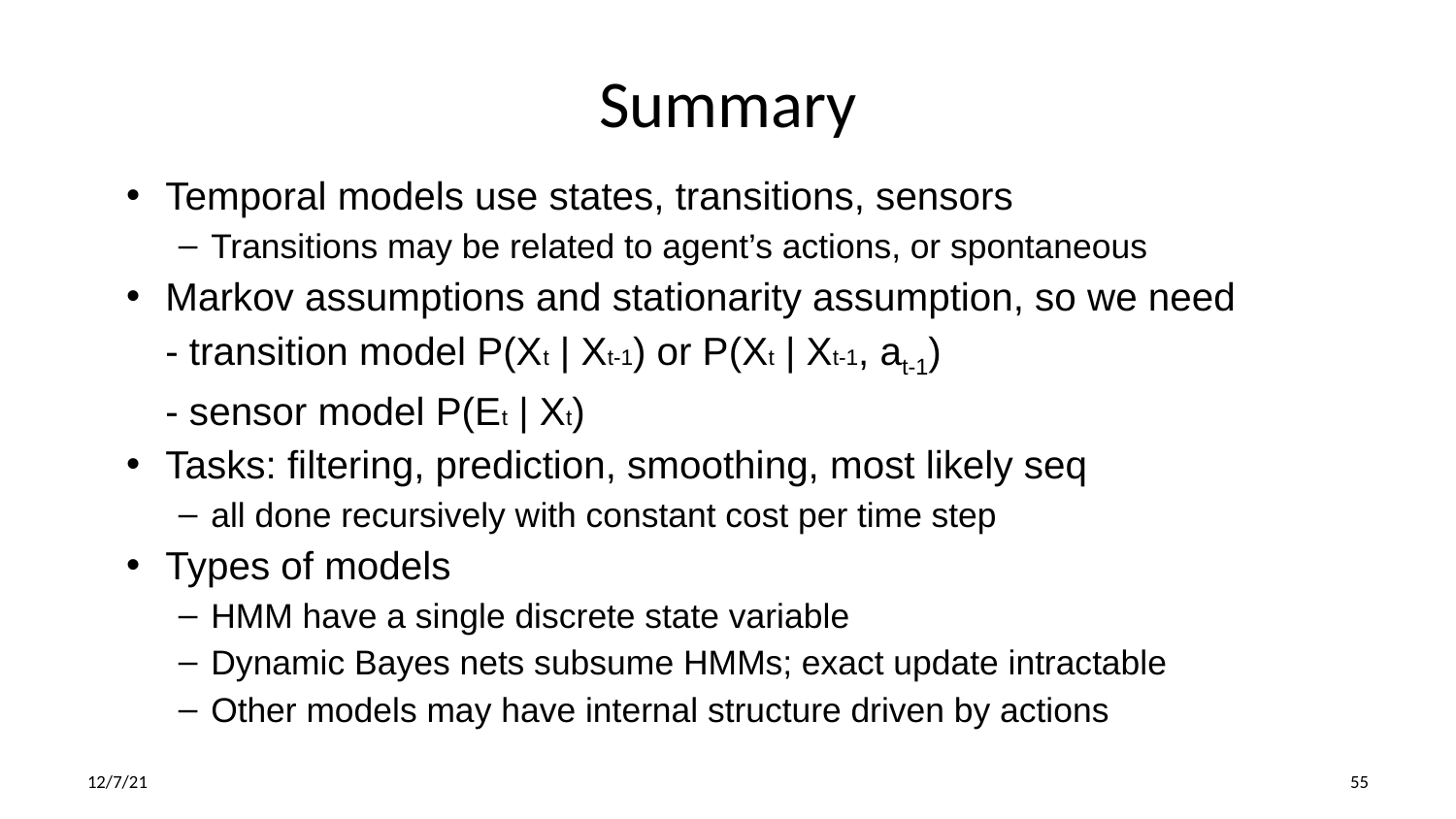

# Summary
Temporal models use states, transitions, sensors
Transitions may be related to agent’s actions, or spontaneous
Markov assumptions and stationarity assumption, so we need
		- transition model P(Xt | Xt-1) or P(Xt | Xt-1, at-1)
		- sensor model P(Et | Xt)
Tasks: filtering, prediction, smoothing, most likely seq
all done recursively with constant cost per time step
Types of models
HMM have a single discrete state variable
Dynamic Bayes nets subsume HMMs; exact update intractable
Other models may have internal structure driven by actions
12/7/21
55